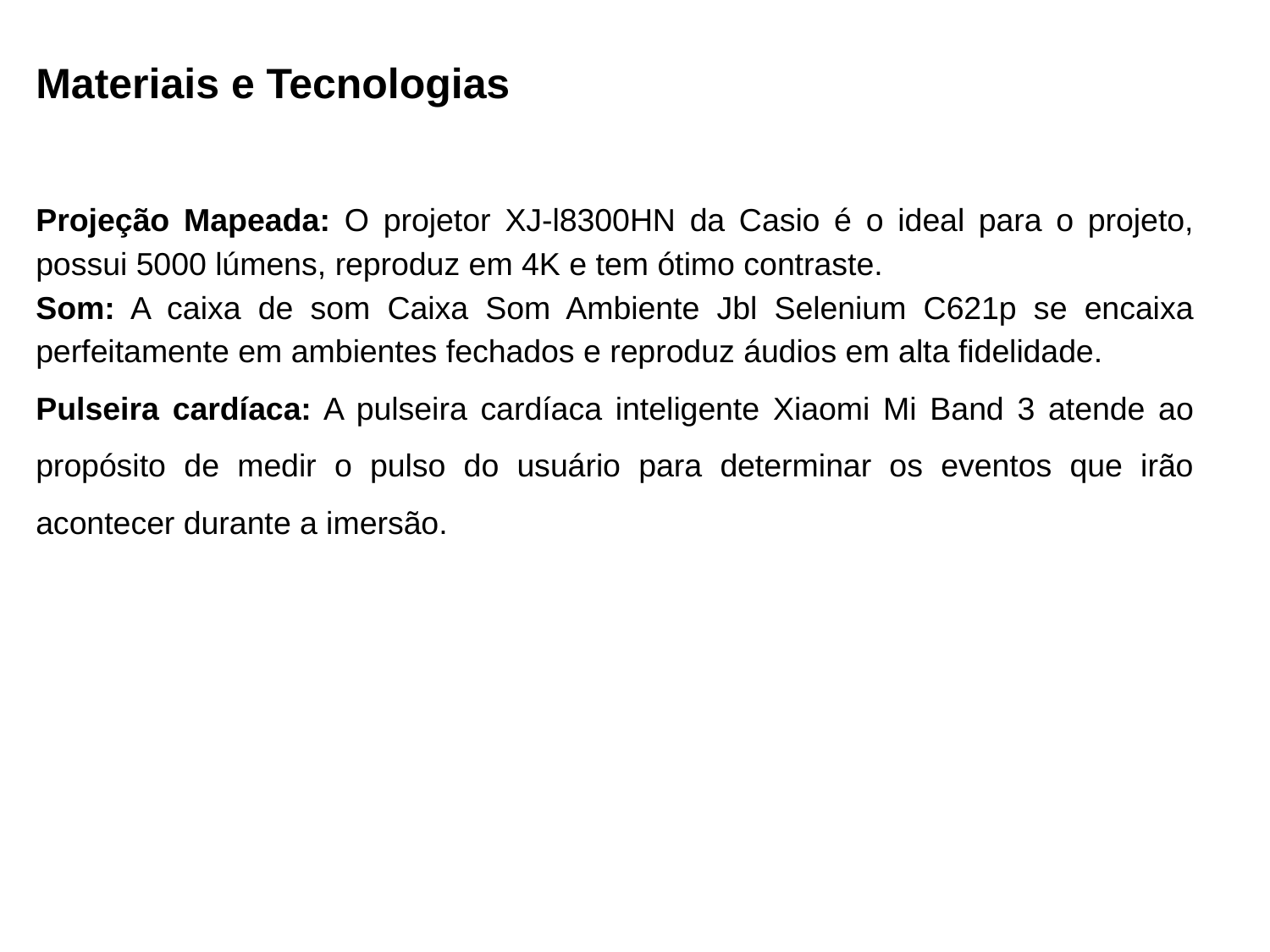

# Materiais e Tecnologias

Projeção Mapeada: O projetor XJ-l8300HN da Casio é o ideal para o projeto, possui 5000 lúmens, reproduz em 4K e tem ótimo contraste.
Som: A caixa de som Caixa Som Ambiente Jbl Selenium C621p se encaixa perfeitamente em ambientes fechados e reproduz áudios em alta fidelidade.
Pulseira cardíaca: A pulseira cardíaca inteligente Xiaomi Mi Band 3 atende ao propósito de medir o pulso do usuário para determinar os eventos que irão acontecer durante a imersão.